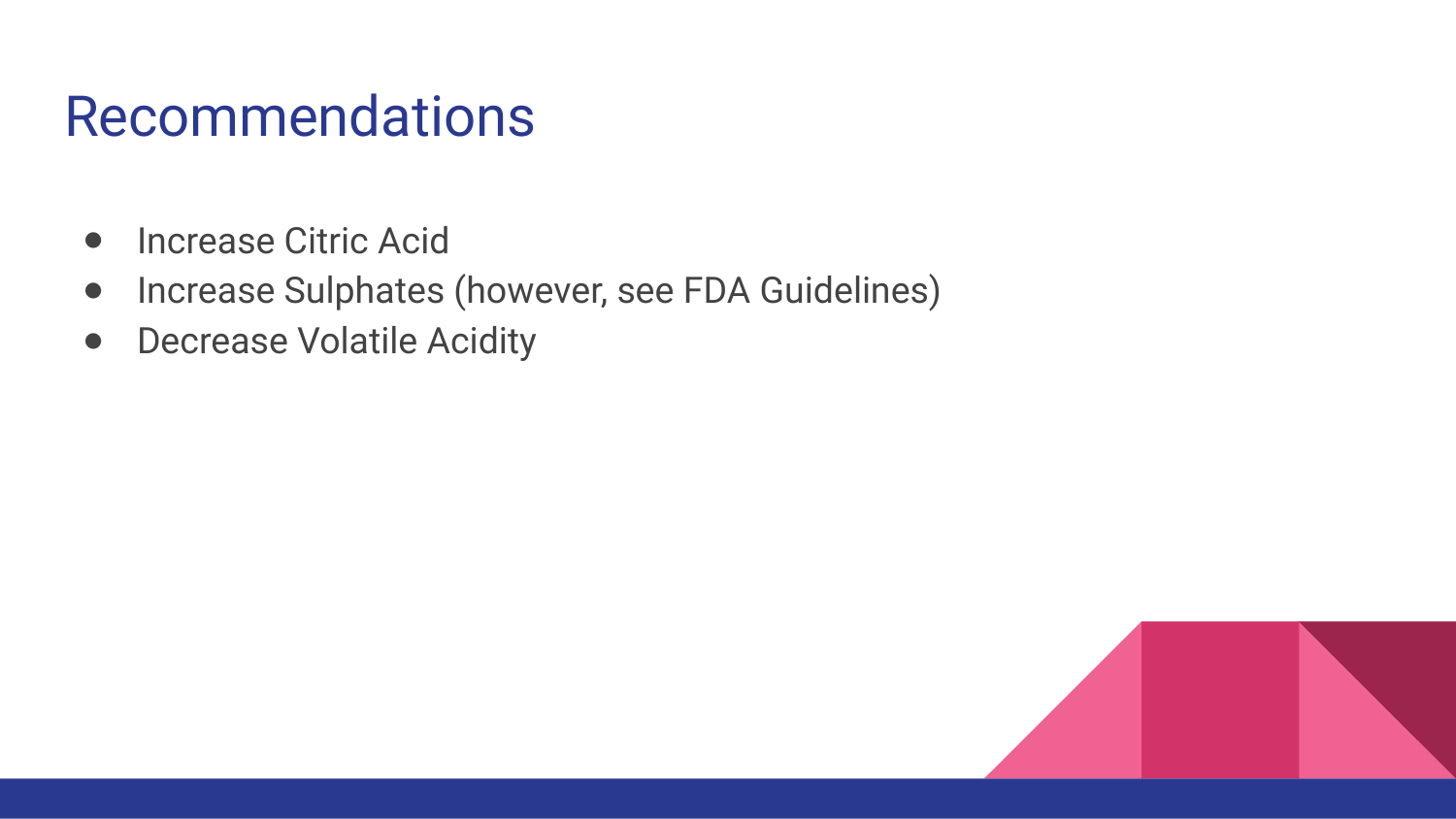

# Recommendations
Increase Citric Acid
Increase Sulphates (however, see FDA Guidelines)
Decrease Volatile Acidity